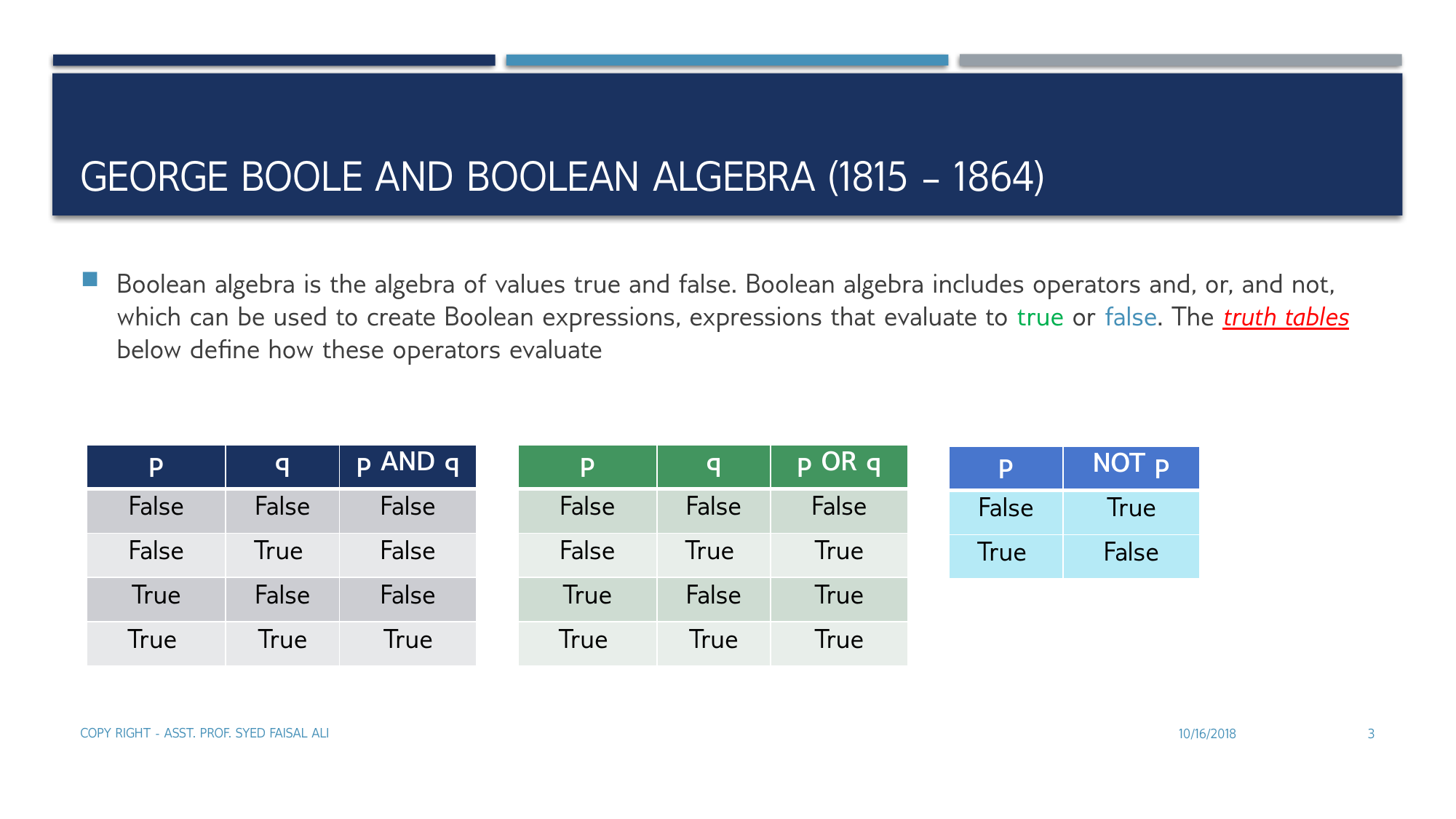

# George boole and Boolean algebra (1815 – 1864)
Boolean algebra is the algebra of values true and false. Boolean algebra includes operators and, or, and not, which can be used to create Boolean expressions, expressions that evaluate to true or false. The truth tables below define how these operators evaluate
| p | q | p AND q |
| --- | --- | --- |
| False | False | False |
| False | True | False |
| True | False | False |
| True | True | True |
| p | q | p OR q |
| --- | --- | --- |
| False | False | False |
| False | True | True |
| True | False | True |
| True | True | True |
| p | NOT p |
| --- | --- |
| False | True |
| True | False |
Copy Right - Asst. Prof. Syed Faisal Ali
10/16/2018
3